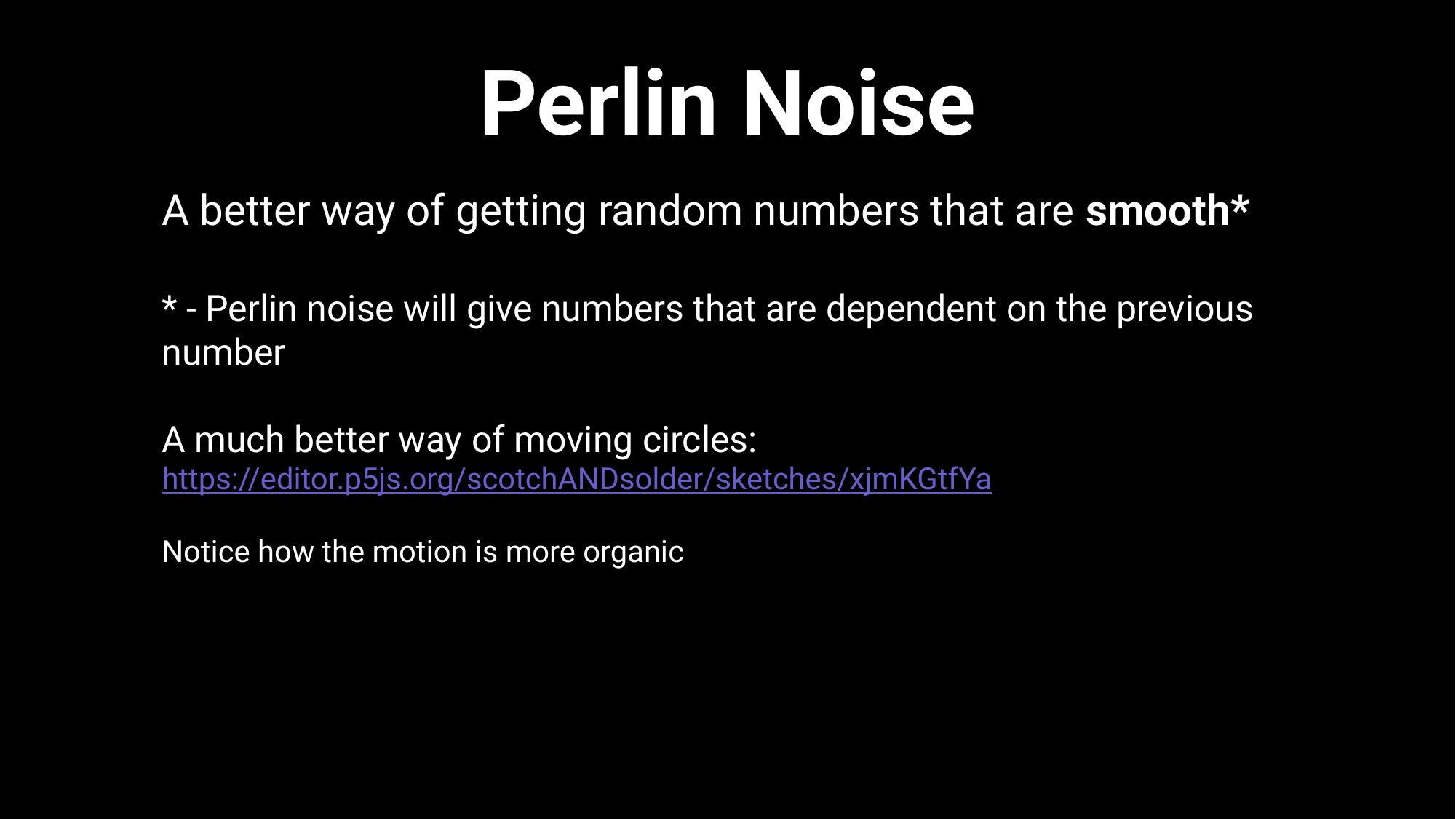

Perlin Noise
A better way of getting random numbers that are smooth*

* - Perlin noise will give numbers that are dependent on the previous number

A much better way of moving circles: https://editor.p5js.org/scotchANDsolder/sketches/xjmKGtfYa

Notice how the motion is more organic